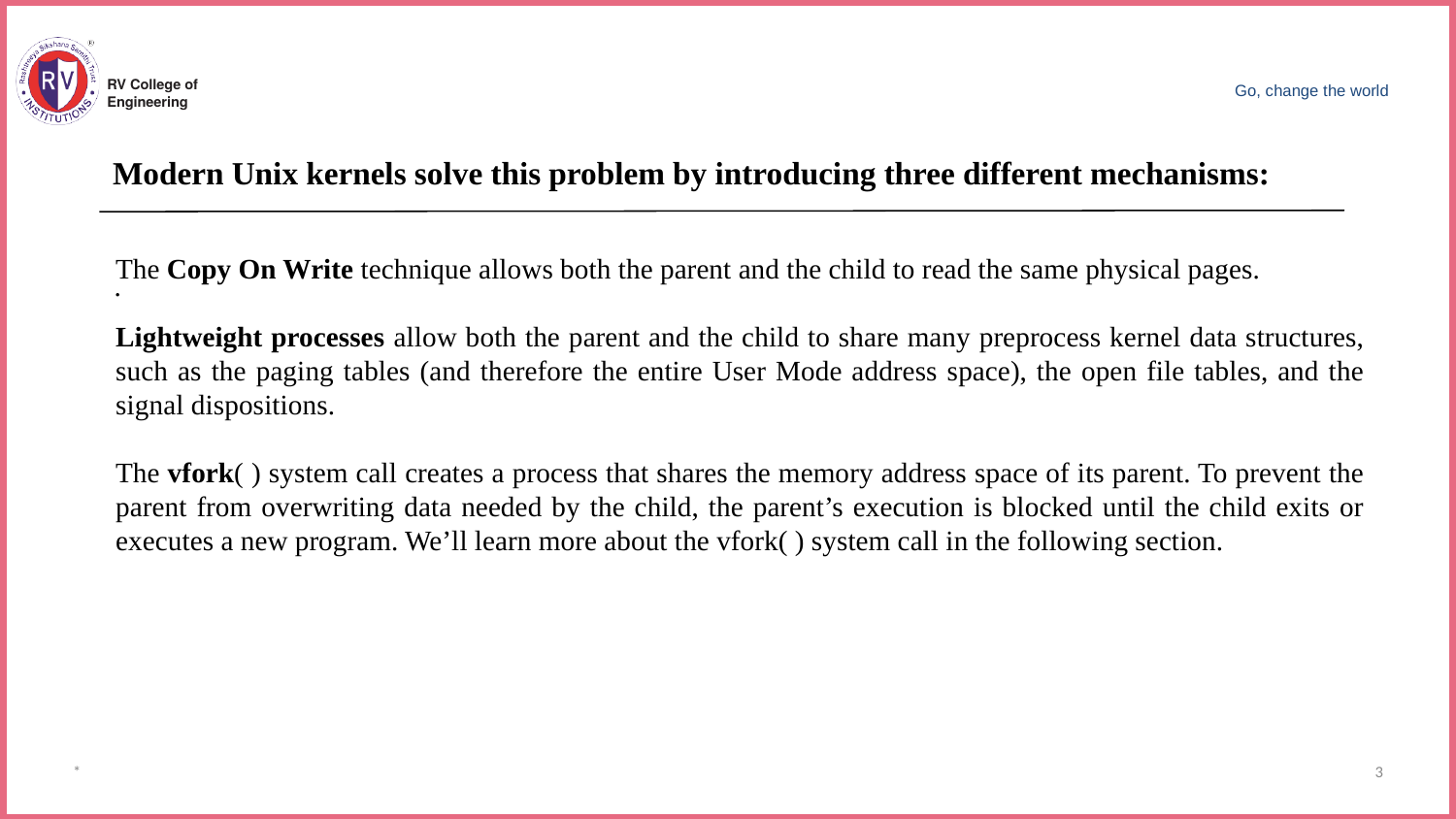

RV College of
Engineering
Go, change the world
Modern Unix kernels solve this problem by introducing three different mechanisms:
The Copy On Write technique allows both the parent and the child to read the same physical pages.

Lightweight processes allow both the parent and the child to share many preprocess kernel data structures, such as the paging tables (and therefore the entire User Mode address space), the open file tables, and the signal dispositions.

The vfork( ) system call creates a process that shares the memory address space of its parent. To prevent the parent from overwriting data needed by the child, the parent’s execution is blocked until the child exits or executes a new program. We’ll learn more about the vfork( ) system call in the following section.

.

*
3